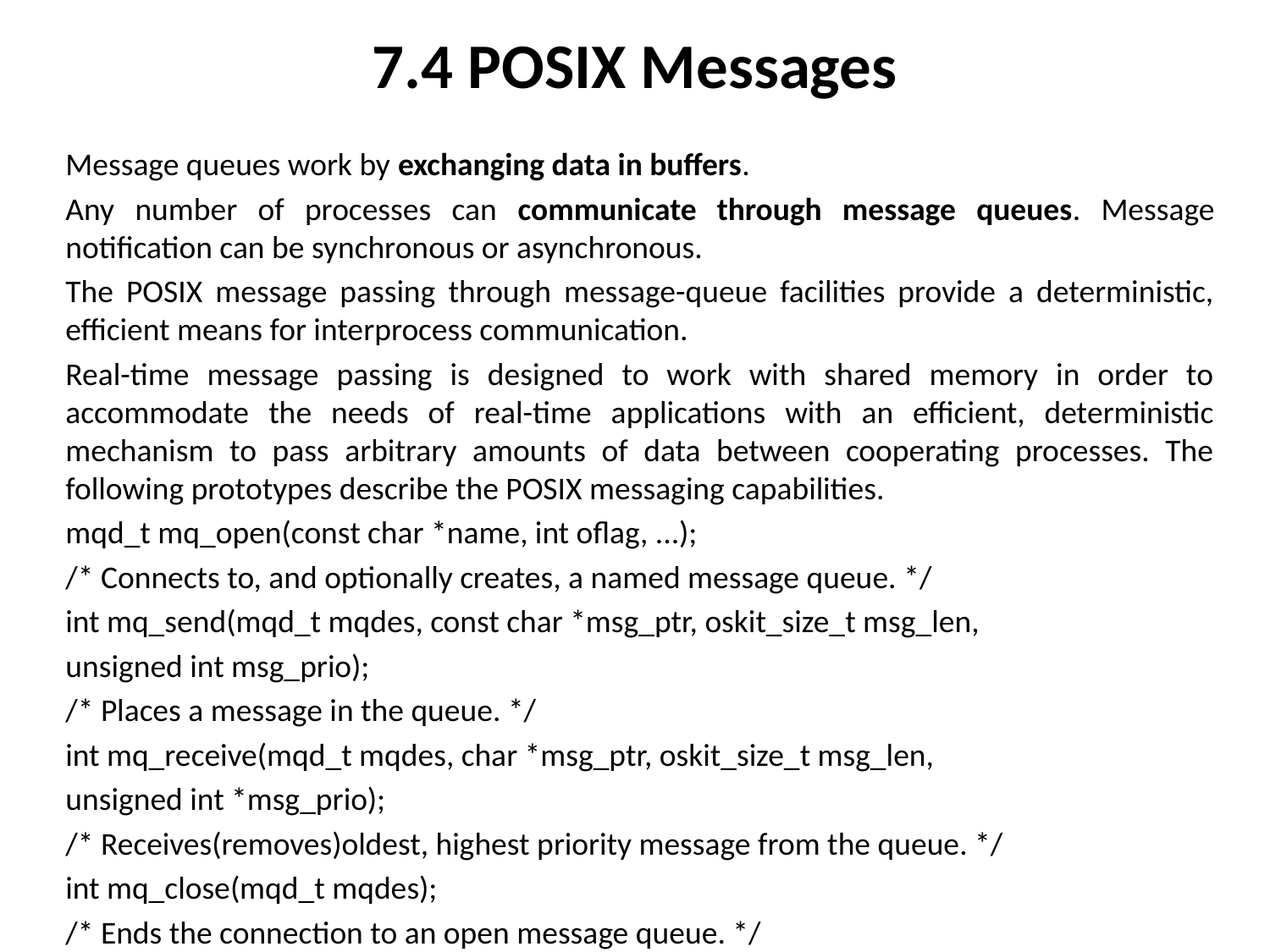

# 7.4 POSIX Messages
Message queues work by exchanging data in buffers.
Any number of processes can communicate through message queues. Message notification can be synchronous or asynchronous.
The POSIX message passing through message-queue facilities provide a deterministic, efficient means for interprocess communication.
Real-time message passing is designed to work with shared memory in order to accommodate the needs of real-time applications with an efficient, deterministic mechanism to pass arbitrary amounts of data between cooperating processes. The following prototypes describe the POSIX messaging capabilities.
mqd_t mq_open(const char *name, int oflag, ...);
/* Connects to, and optionally creates, a named message queue. */
int mq_send(mqd_t mqdes, const char *msg_ptr, oskit_size_t msg_len,
unsigned int msg_prio);
/* Places a message in the queue. */
int mq_receive(mqd_t mqdes, char *msg_ptr, oskit_size_t msg_len,
unsigned int *msg_prio);
/* Receives(removes)oldest, highest priority message from the queue. */
int mq_close(mqd_t mqdes);
/* Ends the connection to an open message queue. */
int mq_unlink(const char *name);
/* Ends the connection to an open message queue and causes the
queue to be removed when the last process closes it. */
int mq_setattr(mqd_t mqdes, const struct mq_attr *mqstat, struct mq_attr *omqstat);
int mq_getattr(mqd_t mqdes, struct mq_attr *mqstat);
/* Set or get message queue attributes. */
int mq_notify(mqd_t mqdes, const struct sigevent *notification);
/* Notifies process or thread that a message is available in the queue. */